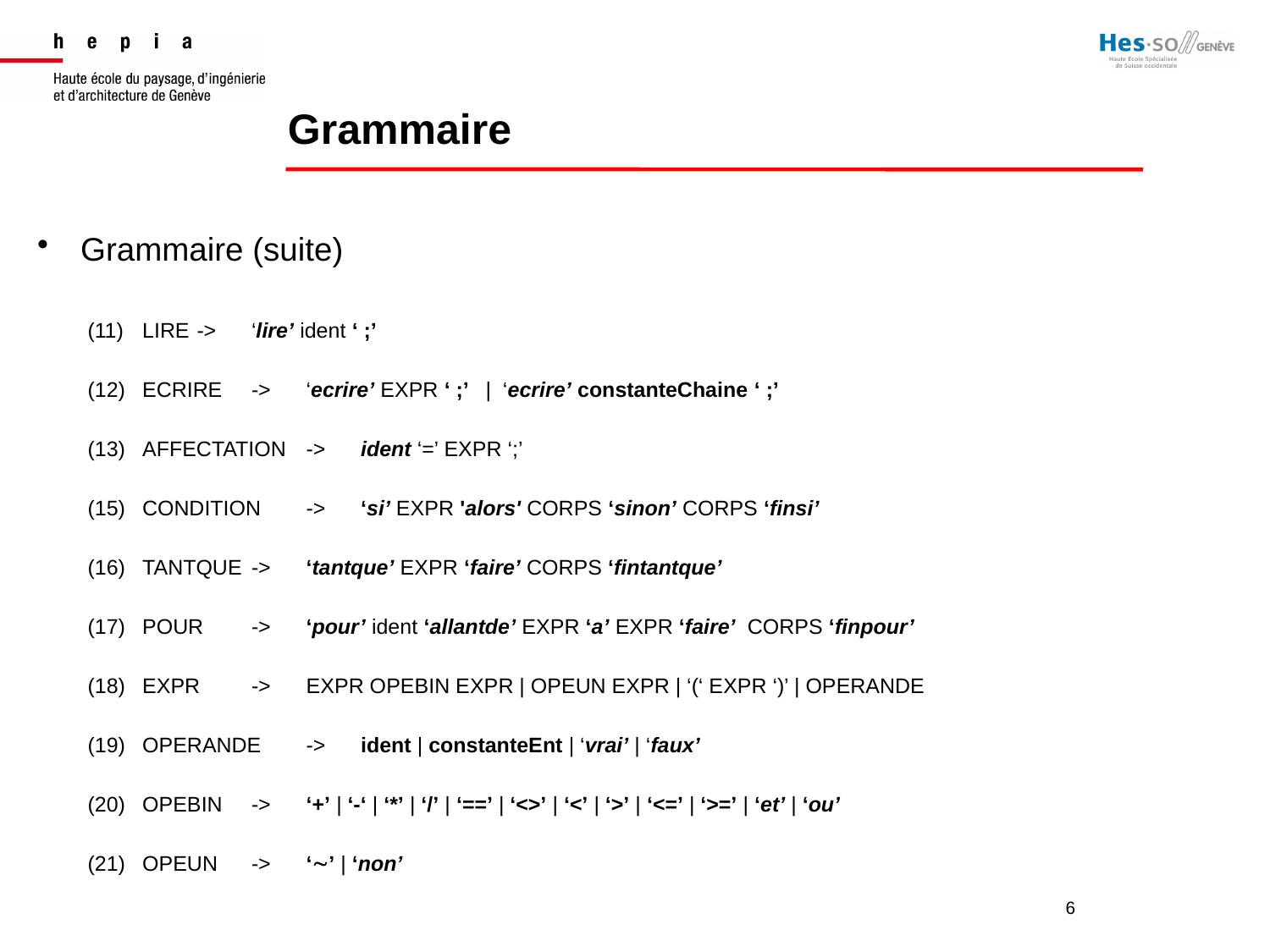

Grammaire
Grammaire (suite)

(11)	LIRE		->	‘lire’ ident ‘ ;’

(12)	ECRIRE		->	‘ecrire’ EXPR ‘ ;’   |  ‘ecrire’ constanteChaine ‘ ;’

(13)	AFFECTATION	->	ident ‘=’ EXPR ‘;’

(15)	CONDITION	->	‘si’ EXPR 'alors' CORPS ‘sinon’ CORPS ‘finsi’

(16)	TANTQUE		->	‘tantque’ EXPR ‘faire’ CORPS ‘fintantque’

(17)	POUR		->	‘pour’ ident ‘allantde’ EXPR ‘a’ EXPR ‘faire’  CORPS ‘finpour’

(18)	EXPR		->	EXPR OPEBIN EXPR | OPEUN EXPR | ‘(‘ EXPR ‘)’ | OPERANDE

(19)	OPERANDE	->	ident | constanteEnt | ‘vrai’ | ‘faux’

(20)	OPEBIN		->	‘+’ | ‘-‘ | ‘*’ | ‘/’ | ‘==’ | ‘<>’ | ‘<’ | ‘>’ | ‘<=’ | ‘>=’ | ‘et’ | ‘ou’

(21)	OPEUN		->	‘∼’ | ‘non’